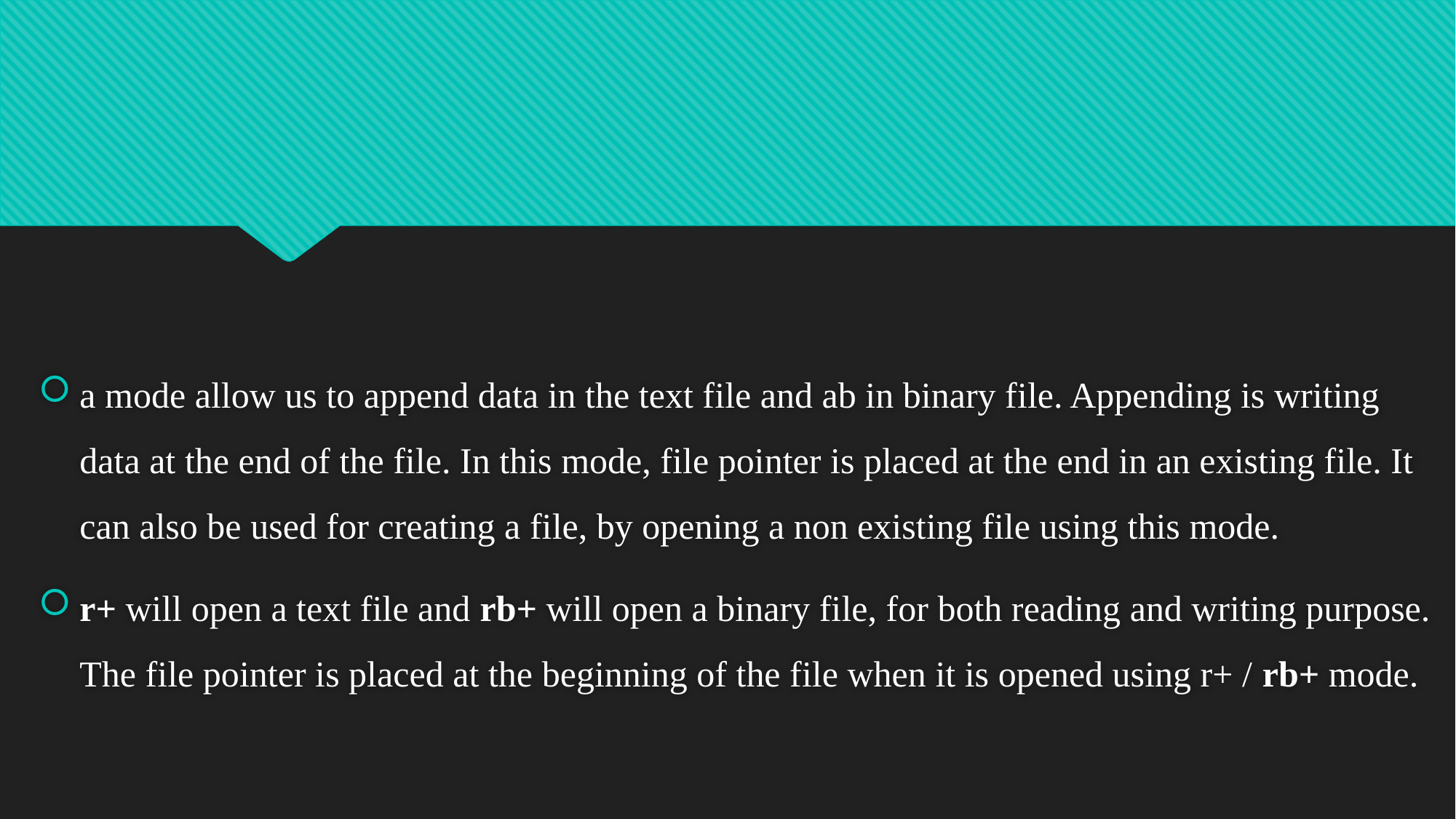

#
a mode allow us to append data in the text file and ab in binary file. Appending is writing data at the end of the file. In this mode, file pointer is placed at the end in an existing file. It can also be used for creating a file, by opening a non existing file using this mode.
r+ will open a text file and rb+ will open a binary file, for both reading and writing purpose. The file pointer is placed at the beginning of the file when it is opened using r+ / rb+ mode.